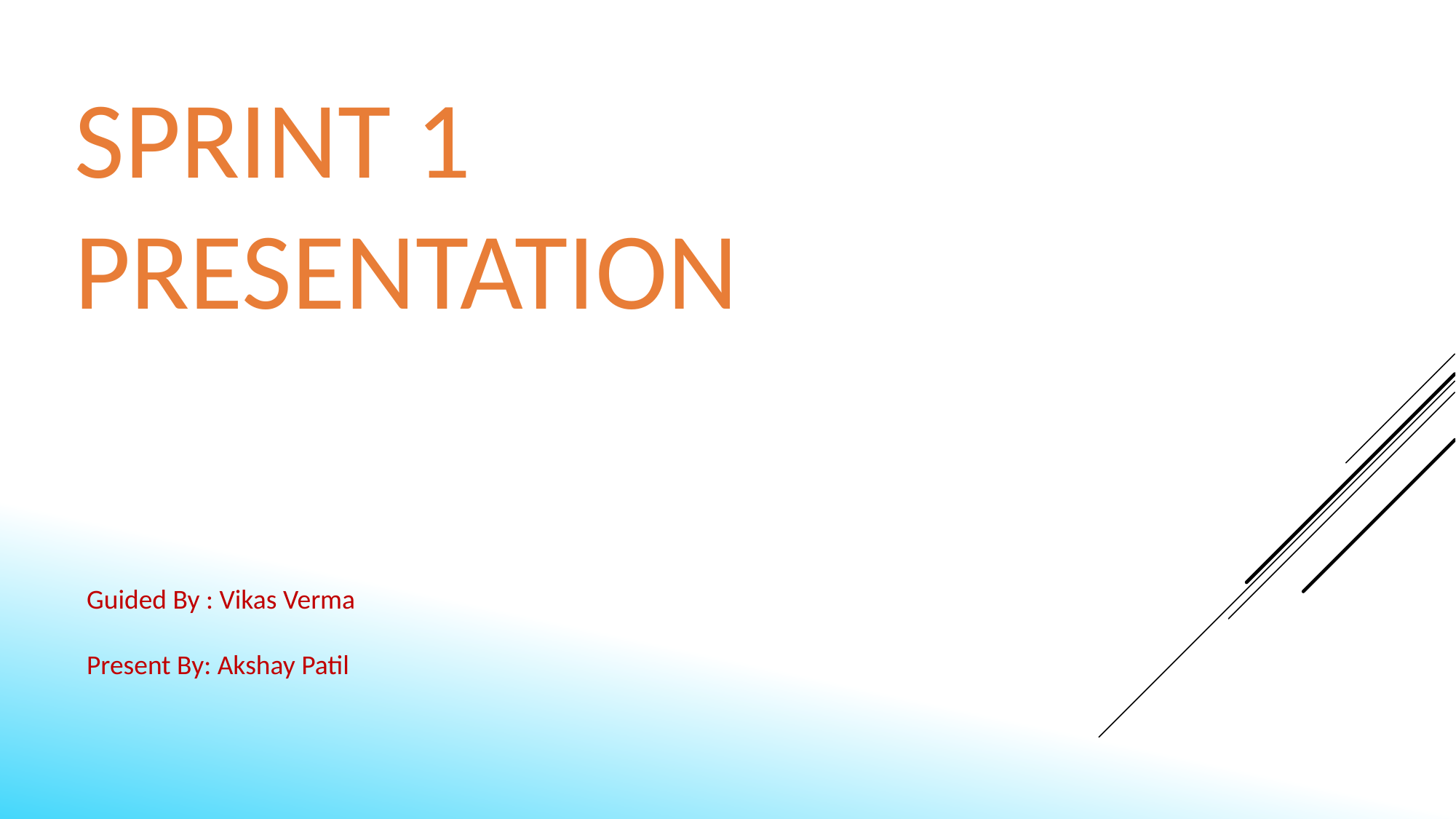

# Sprint 1 Presentation
Guided By : Vikas Verma

Present By: Akshay Patil